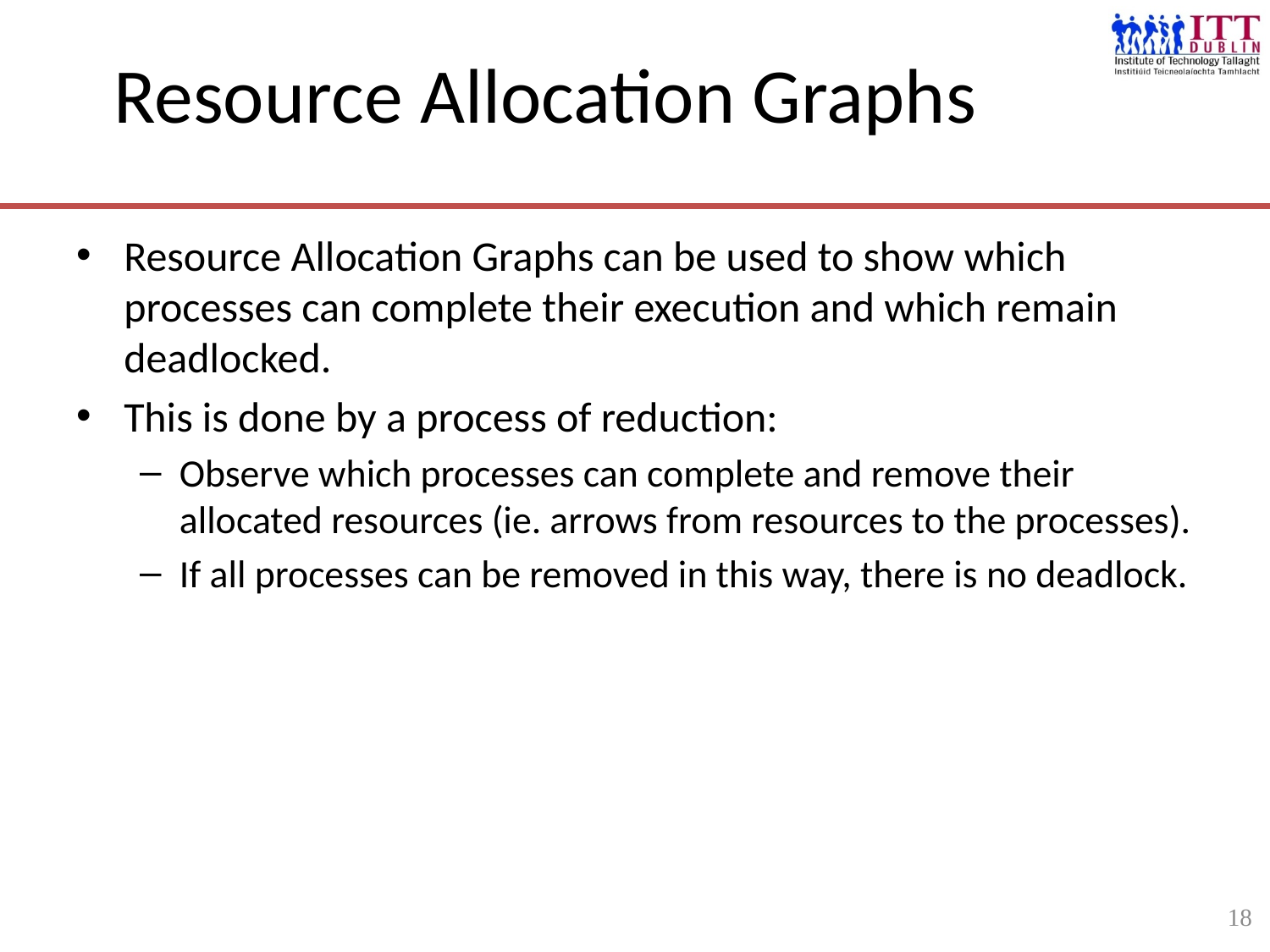

18
# Resource Allocation Graphs
Resource Allocation Graphs can be used to show which processes can complete their execution and which remain deadlocked.
This is done by a process of reduction:
Observe which processes can complete and remove their allocated resources (ie. arrows from resources to the processes).
If all processes can be removed in this way, there is no deadlock.